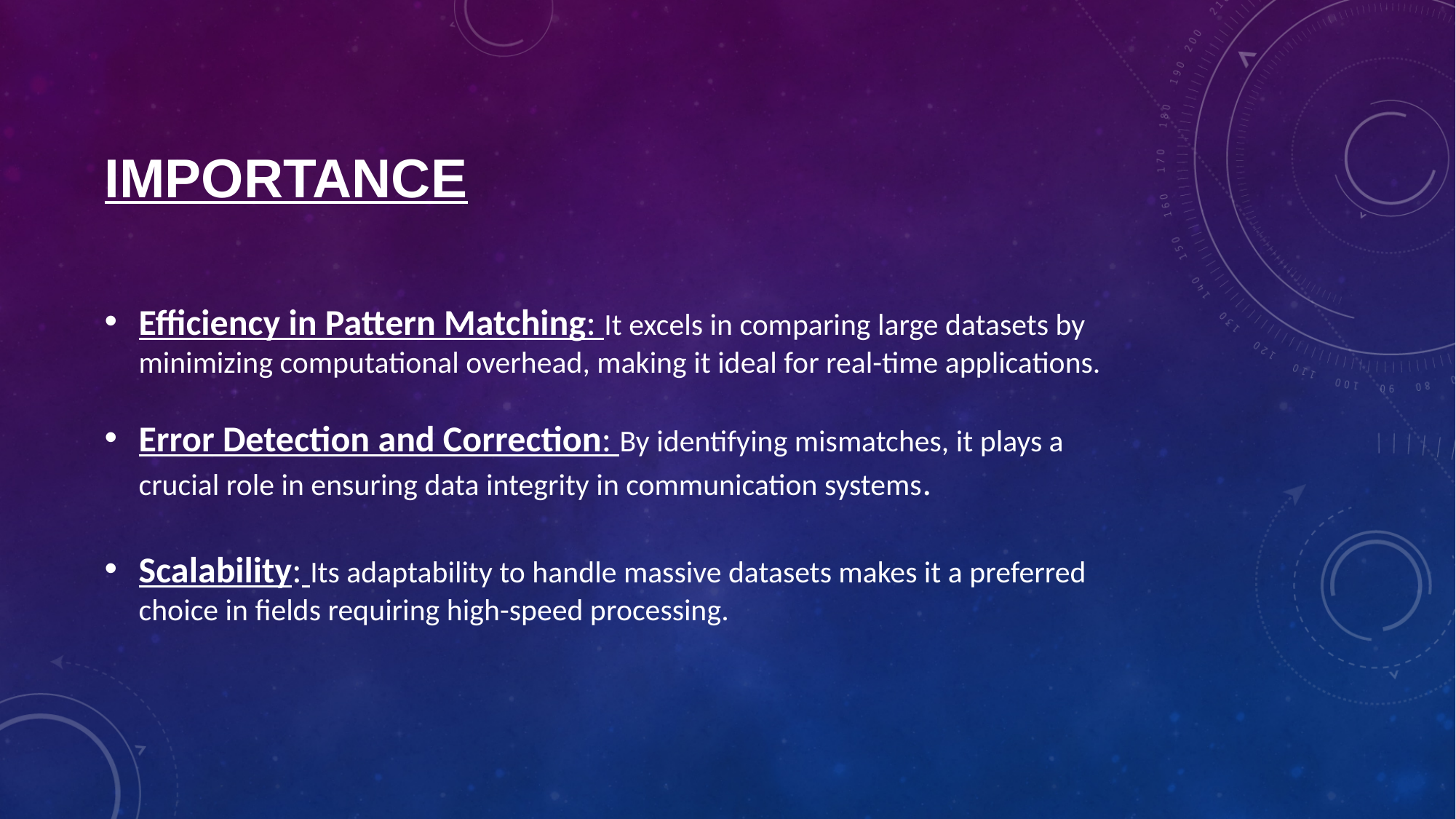

IMPORTANCE
Efficiency in Pattern Matching: It excels in comparing large datasets by minimizing computational overhead, making it ideal for real-time applications.

Error Detection and Correction: By identifying mismatches, it plays a crucial role in ensuring data integrity in communication systems.

Scalability: Its adaptability to handle massive datasets makes it a preferred choice in fields requiring high-speed processing.